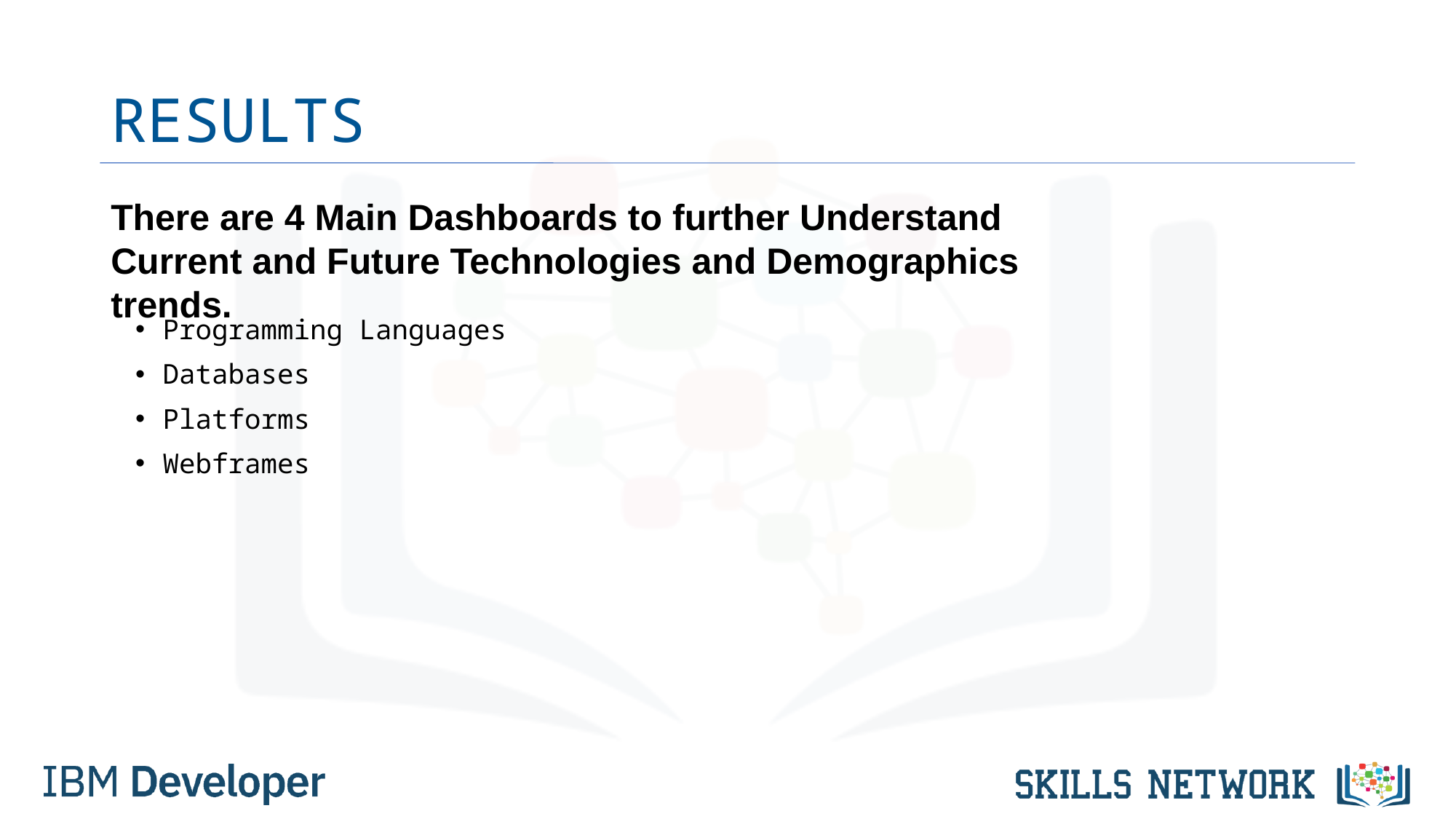

# RESULTS
There are 4 Main Dashboards to further Understand Current and Future Technologies and Demographics trends.

Programming Languages
Databases
Platforms
Webframes